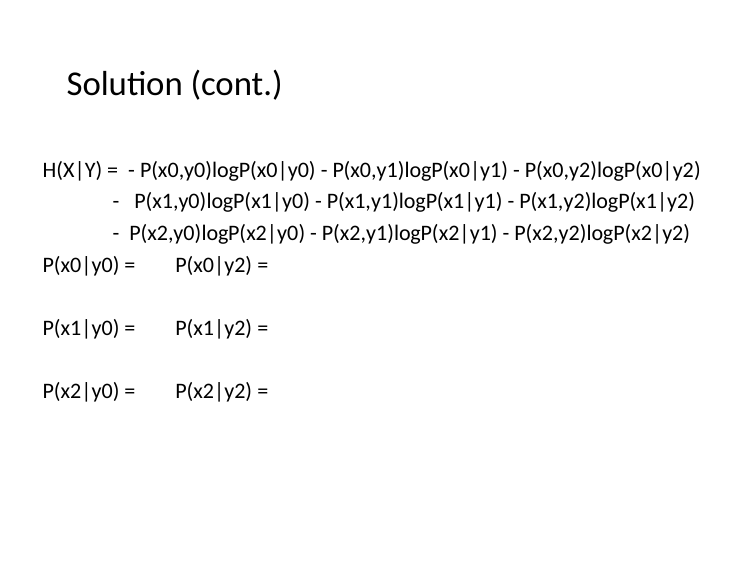

Solution (cont.)
H(X|Y) =  - P(x0,y0)logP(x0|y0) - P(x0,y1)logP(x0|y1) - P(x0,y2)logP(x0|y2)
              -   P(x1,y0)logP(x1|y0) - P(x1,y1)logP(x1|y1) - P(x1,y2)logP(x1|y2)
              -  P(x2,y0)logP(x2|y0) - P(x2,y1)logP(x2|y1) - P(x2,y2)logP(x2|y2)
P(x0|y0) =        P(x0|y2) =

P(x1|y0) =        P(x1|y2) =

P(x2|y0) =        P(x2|y2) =